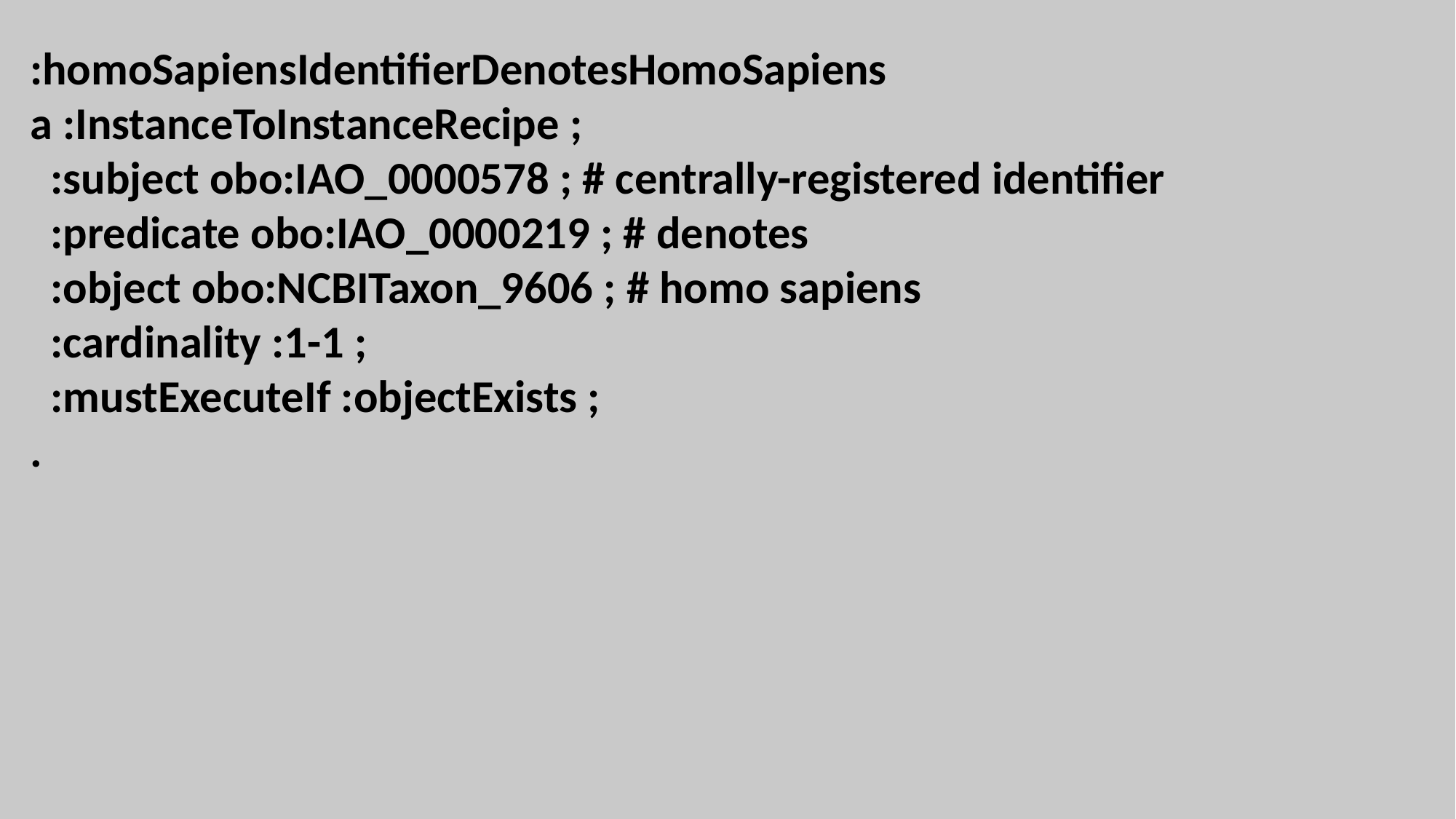

:homoSapiensIdentifierDenotesHomoSapiens a :InstanceToInstanceRecipe ;
  :subject obo:IAO_0000578 ; # centrally-registered identifier
  :predicate obo:IAO_0000219 ; # denotes
  :object obo:NCBITaxon_9606 ; # homo sapiens
  :cardinality :1-1 ;
  :mustExecuteIf :objectExists ;
.